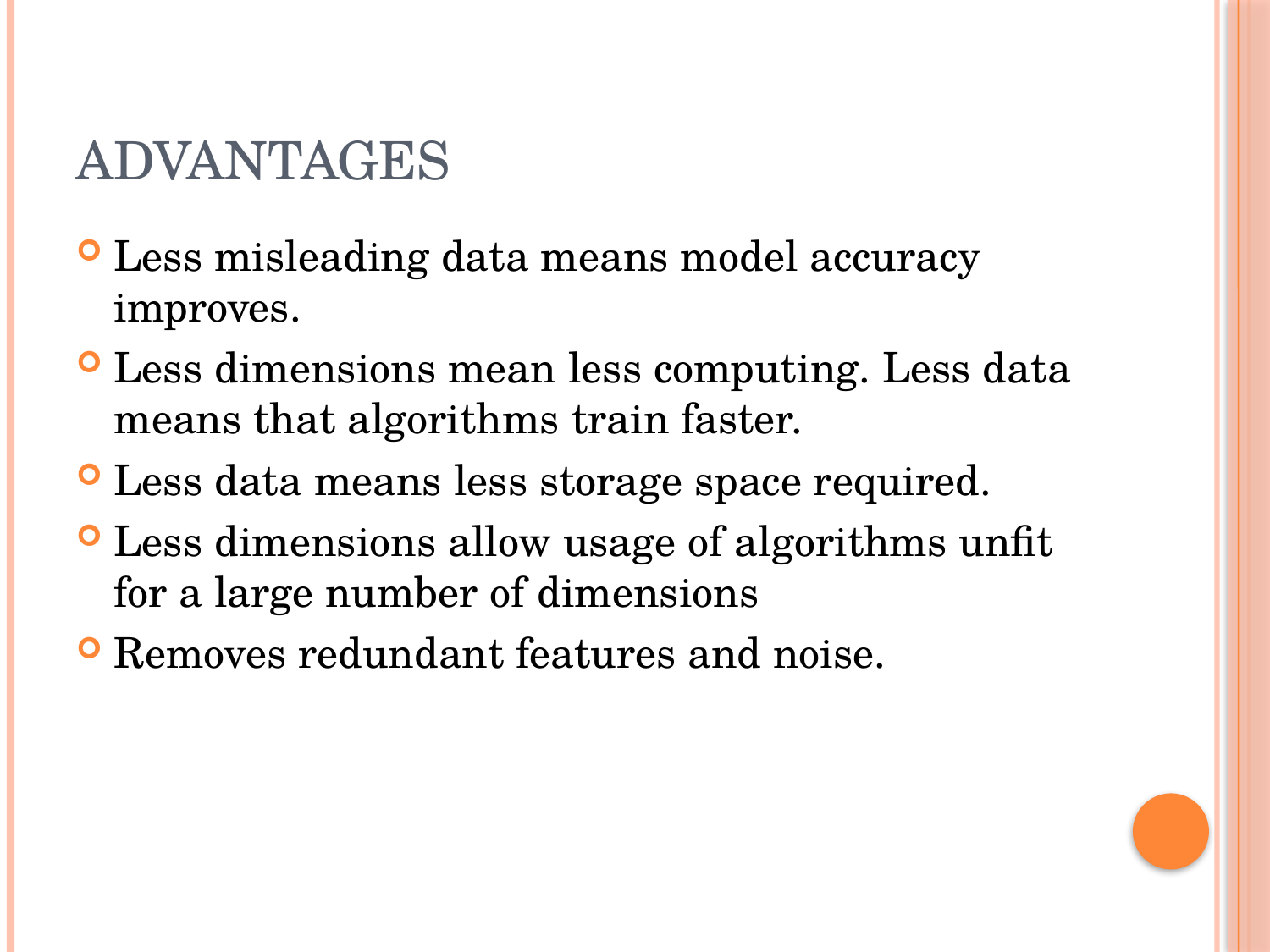

# Advantages
Less misleading data means model accuracy improves.
Less dimensions mean less computing. Less data means that algorithms train faster.
Less data means less storage space required.
Less dimensions allow usage of algorithms unfit for a large number of dimensions
Removes redundant features and noise.